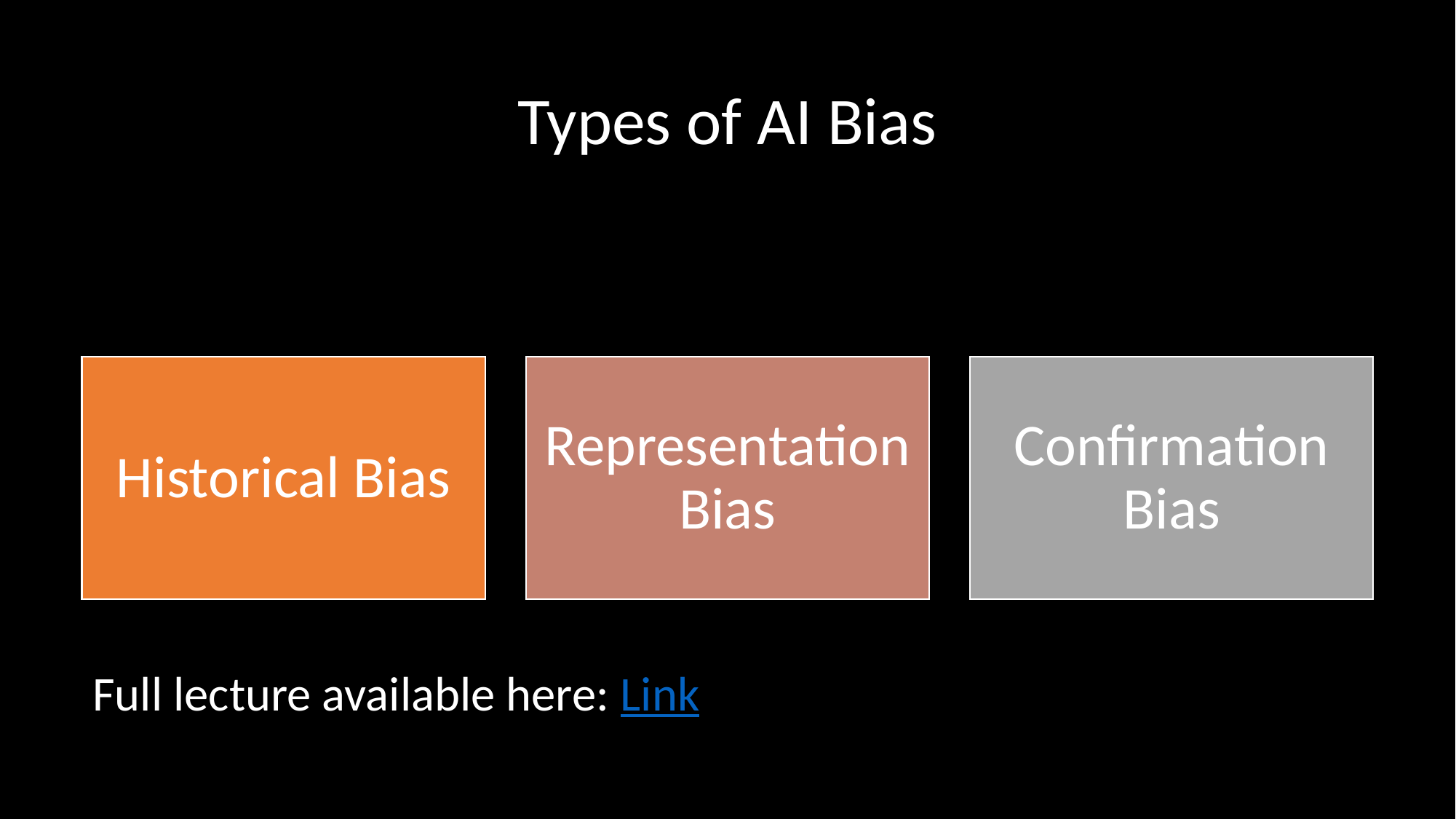

# Types of AI Bias
Historical Bias
Representation Bias
Confirmation Bias
Full lecture available here: Link